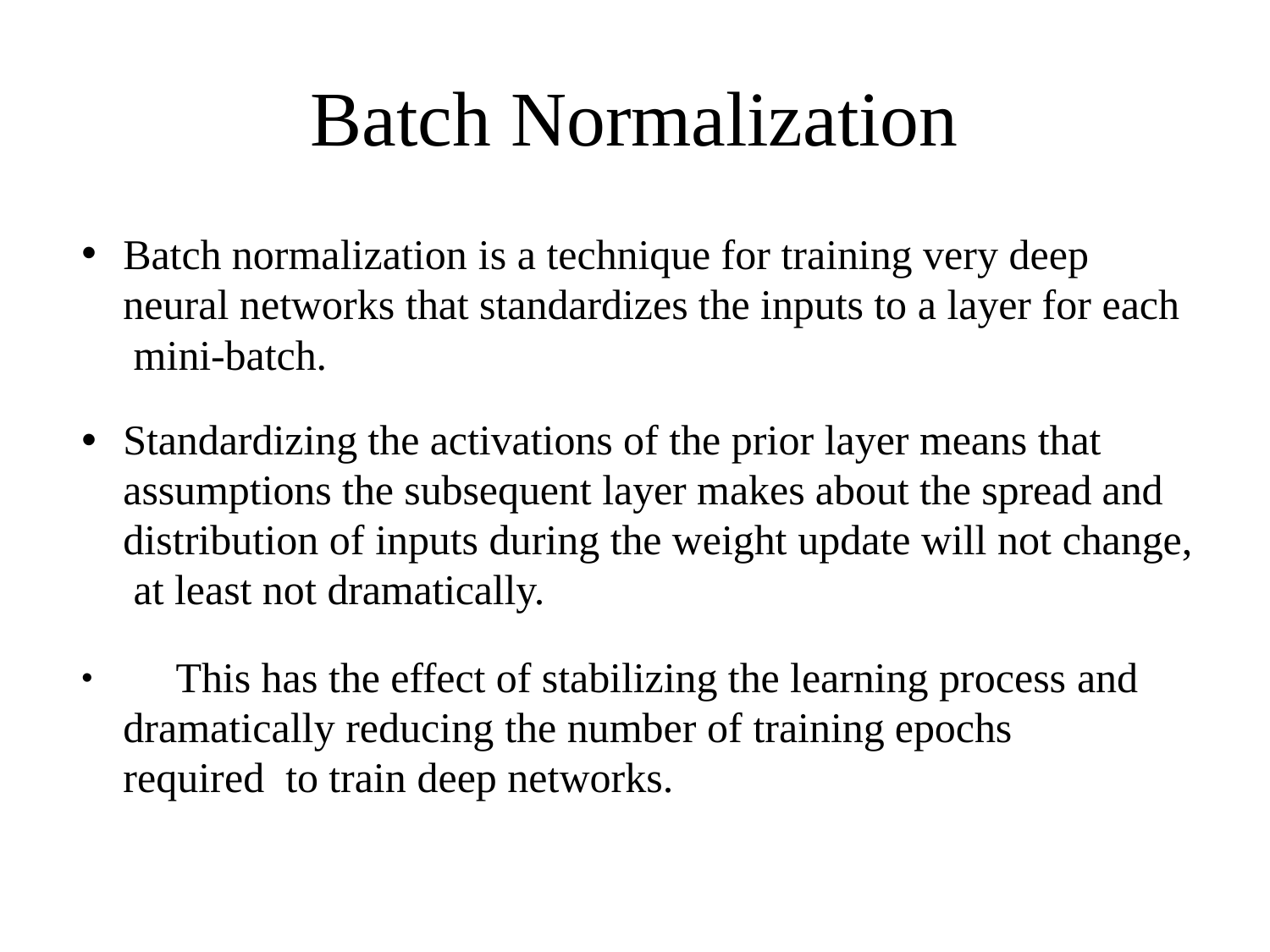

# Batch Normalization
Batch normalization is a technique for training very deep  neural networks that standardizes the inputs to a layer for each  mini-batch.
Standardizing the activations of the prior layer means that  assumptions the subsequent layer makes about the spread and  distribution of inputs during the weight update will not change,  at least not dramatically.
	This has the effect of stabilizing the learning process and  dramatically reducing the number of training epochs required  to train deep networks.